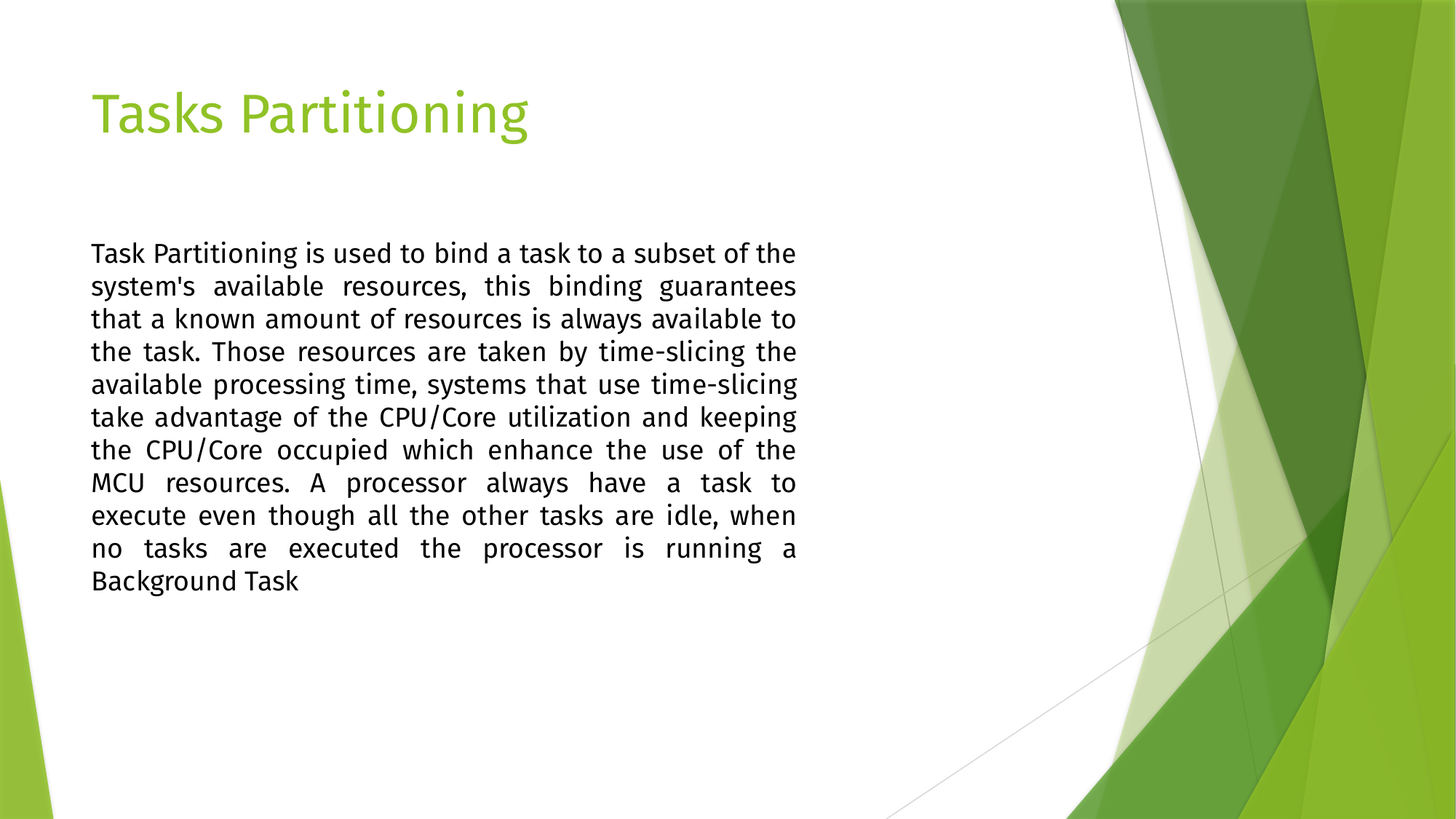

# Tasks Partitioning
Task Partitioning is used to bind a task to a subset of the system's available resources, this binding guarantees that a known amount of resources is always available to the task. Those resources are taken by time-slicing the available processing time, systems that use time-slicing take advantage of the CPU/Core utilization and keeping the CPU/Core occupied which enhance the use of the MCU resources. A processor always have a task to execute even though all the other tasks are idle, when no tasks are executed the processor is running a Background Task